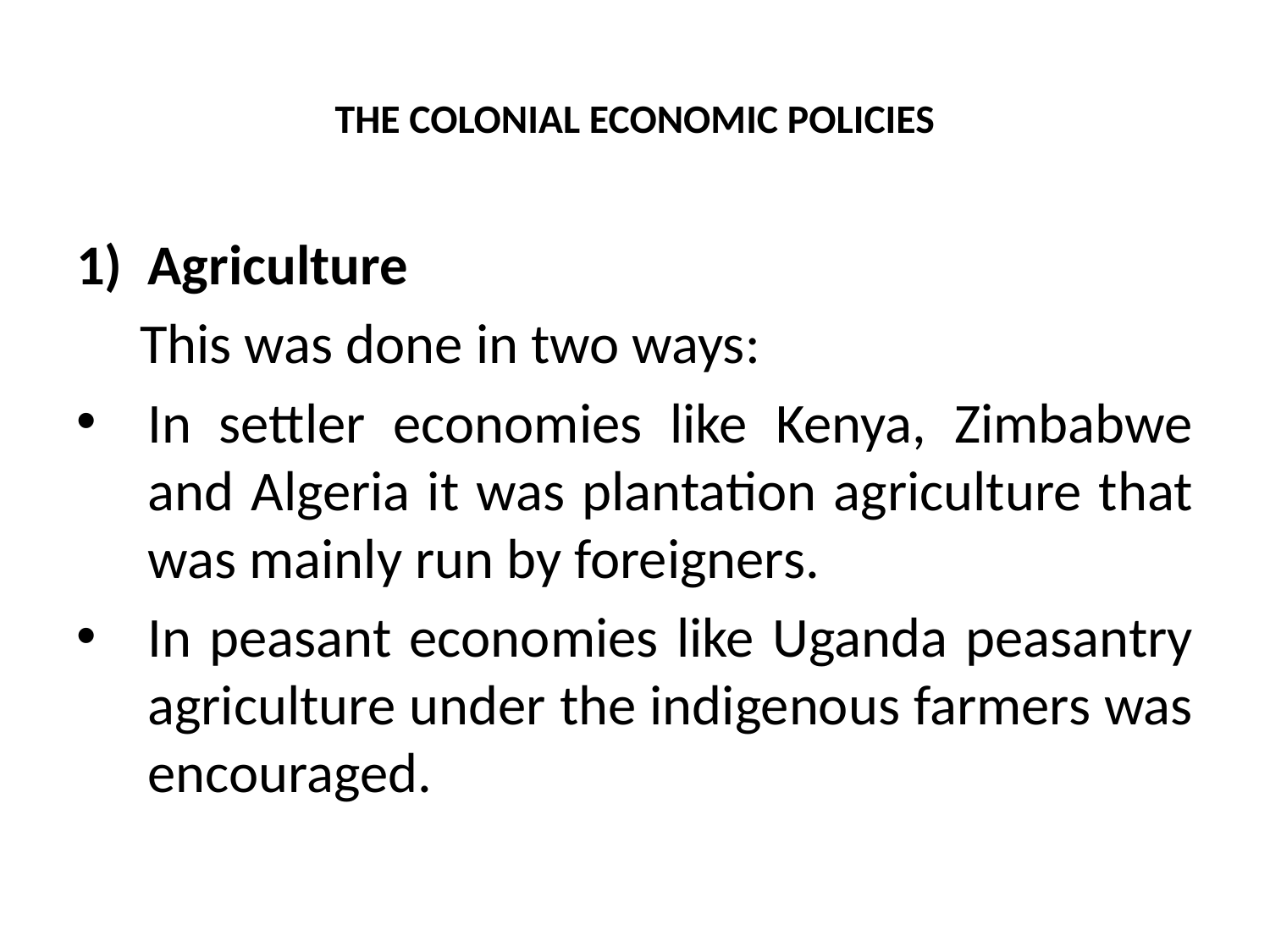

# THE COLONIAL ECONOMIC POLICIES
Agriculture
     This was done in two ways:
In settler economies like Kenya, Zimbabwe and Algeria it was plantation agriculture that was mainly run by foreigners.
In peasant economies like Uganda peasantry agriculture under the indigenous farmers was encouraged.